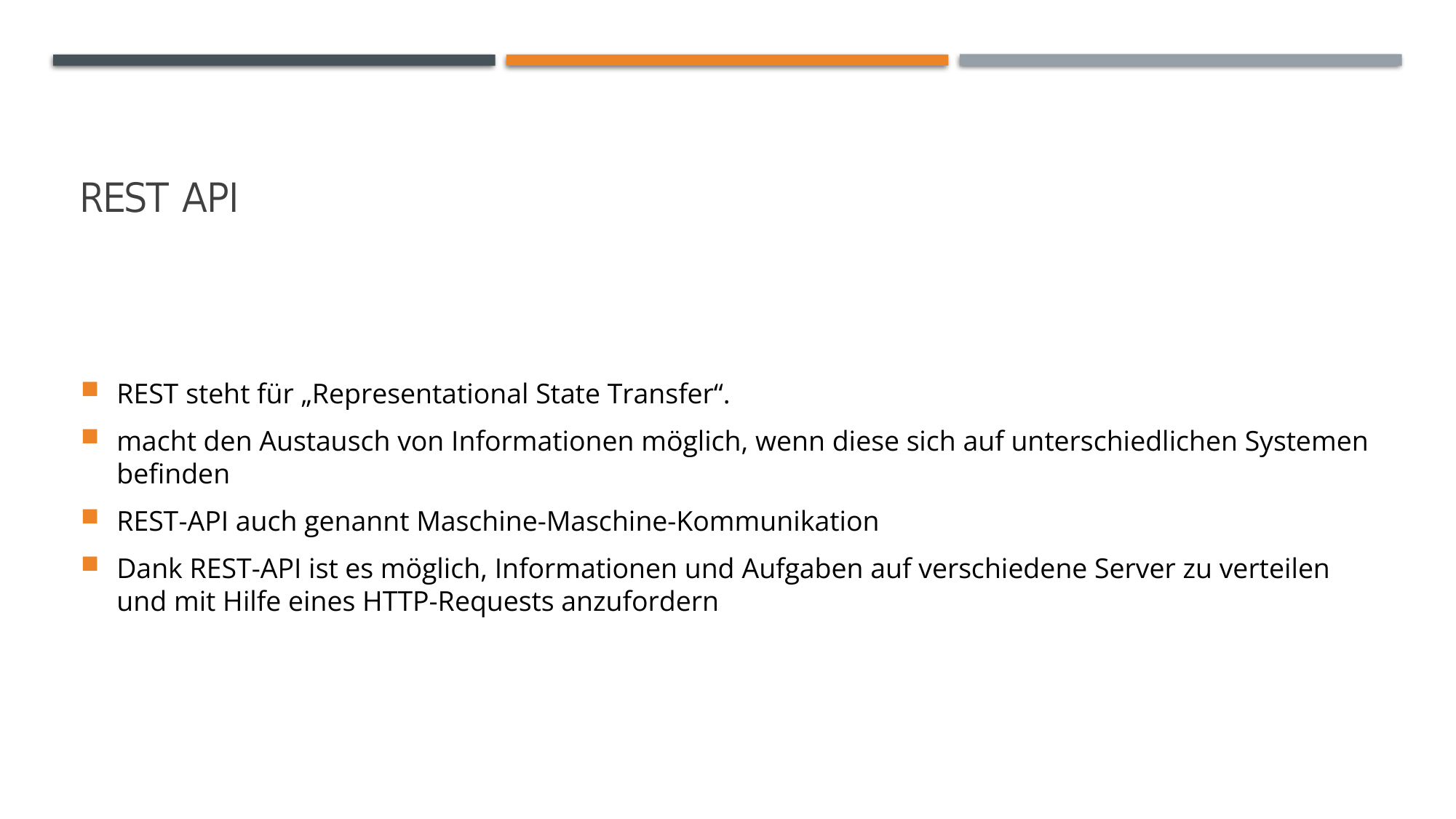

# RESt APi
REST steht für „Representational State Transfer“.
macht den Austausch von Informationen möglich, wenn diese sich auf unterschiedlichen Systemen befinden
REST-API auch genannt Maschine-Maschine-Kommunikation
Dank REST-API ist es möglich, Informationen und Aufgaben auf verschiedene Server zu verteilen und mit Hilfe eines HTTP-Requests anzufordern